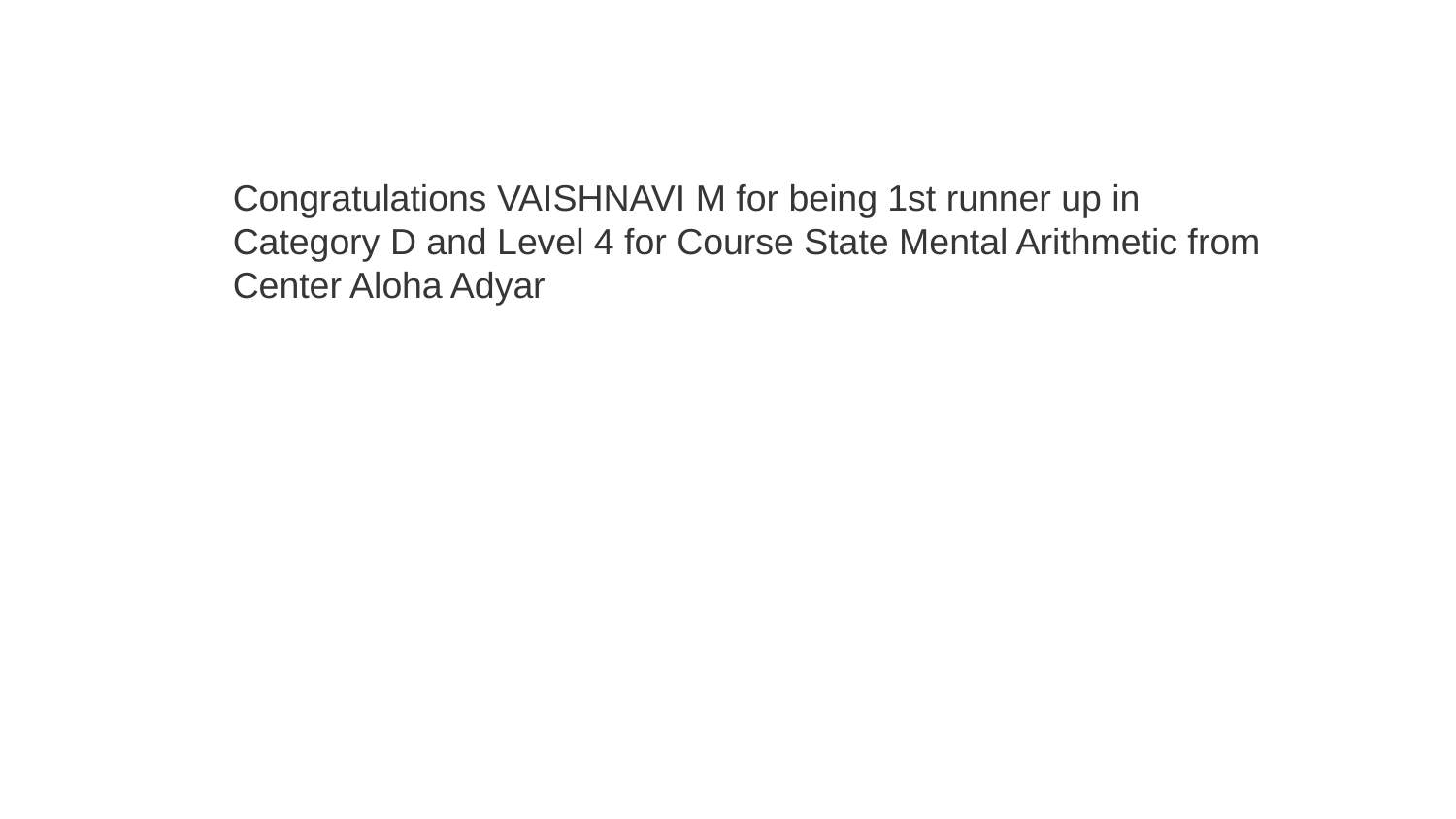

Congratulations VAISHNAVI M for being 1st runner up in Category D and Level 4 for Course State Mental Arithmetic from Center Aloha Adyar